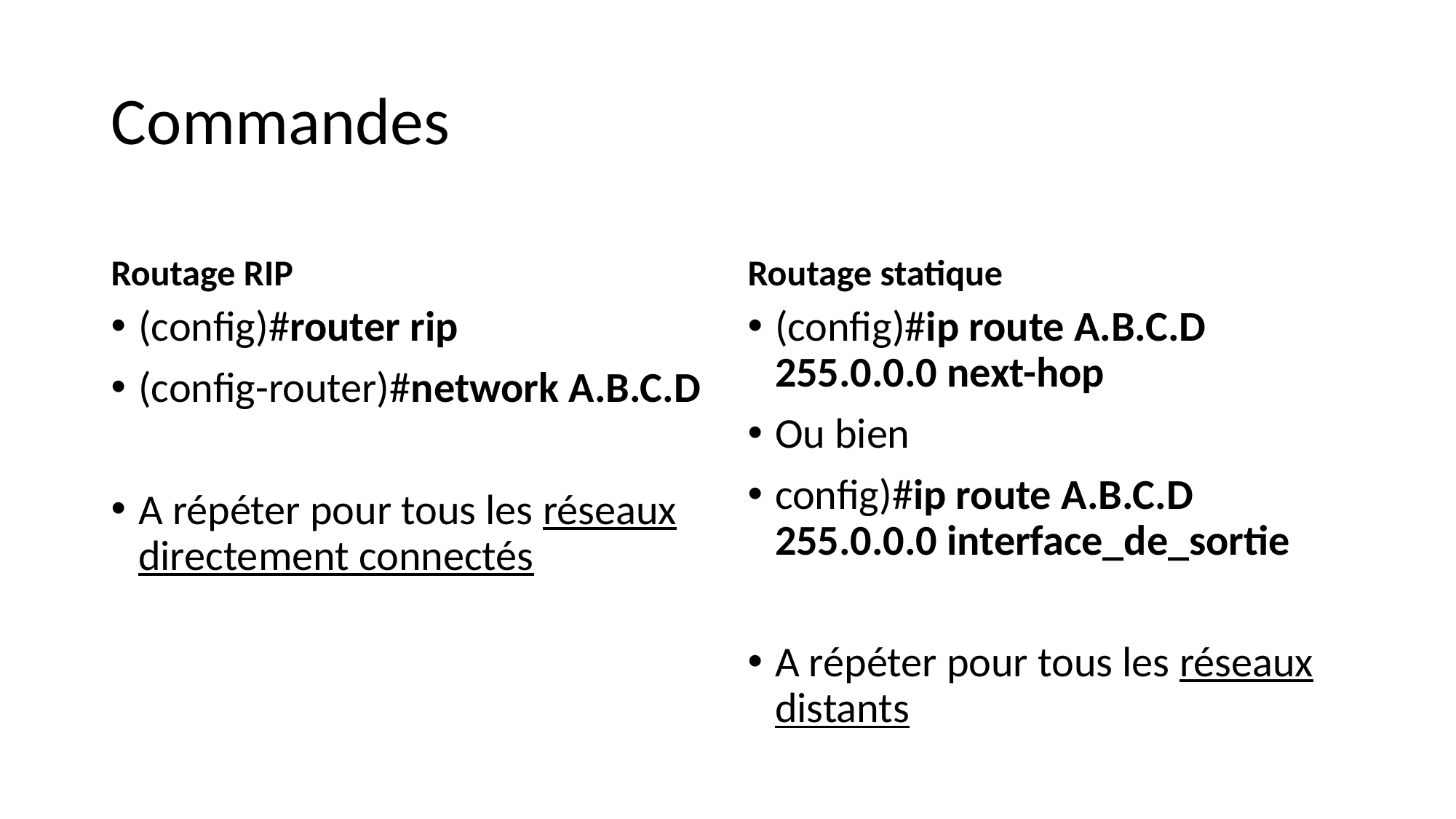

# Commandes
Routage RIP
Routage statique
(config)#router rip
(config-router)#network A.B.C.D

A répéter pour tous les réseaux directement connectés
(config)#ip route A.B.C.D 255.0.0.0 next-hop
Ou bien
config)#ip route A.B.C.D 255.0.0.0 interface_de_sortie

A répéter pour tous les réseaux distants